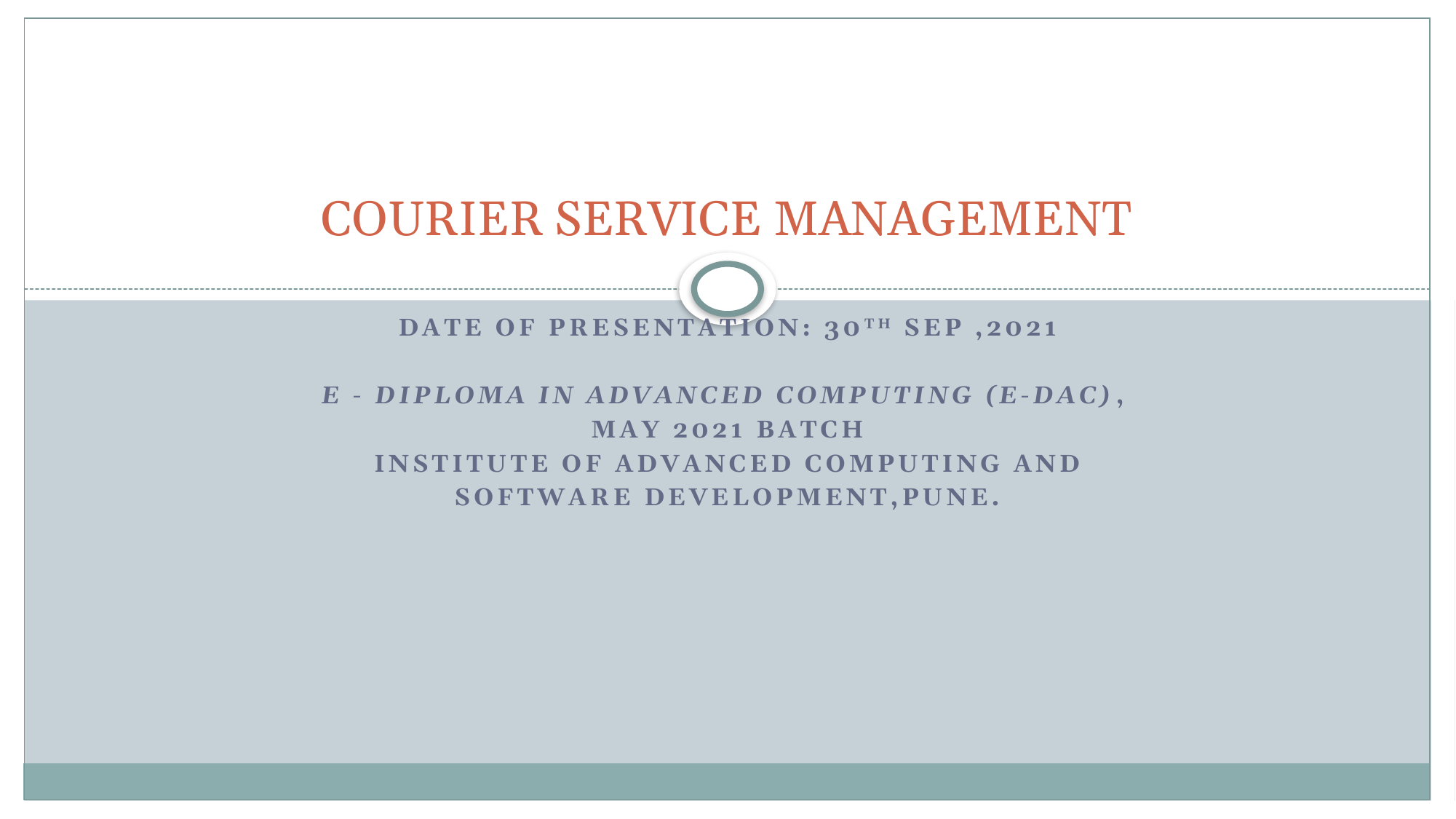

COURIER SERVICE MANAGEMENT
Date of presentation: 30th Sep ,2021

E - Diploma in Advanced Computing (E-DAC),
May 2021 Batch
institute OF ADVANCED COMPUTING AND
SOFTWARE DEVELOPMENT,PUNE.